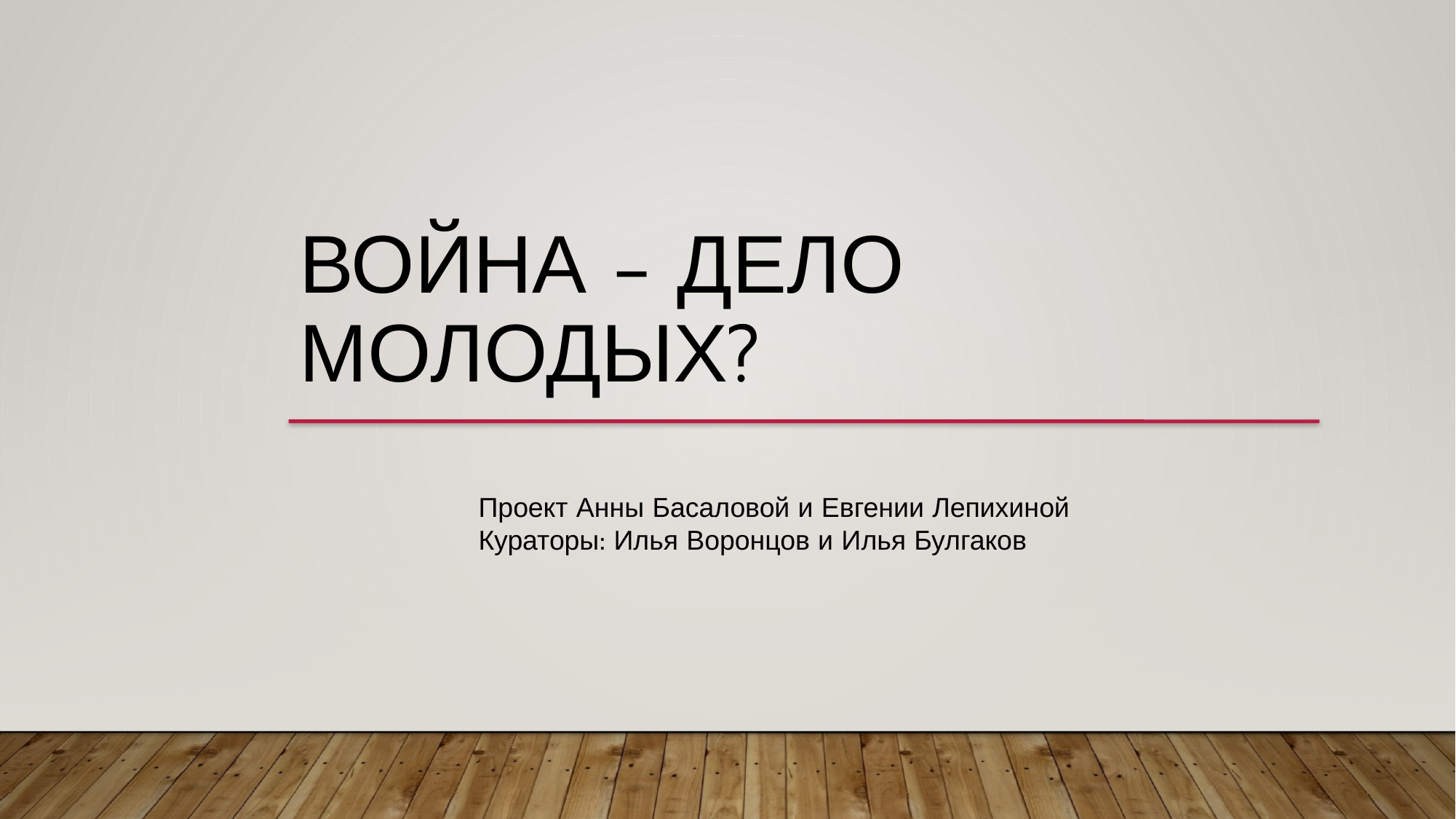

Война – дело молодых?
Проект Анны Басаловой и Евгении Лепихиной
Кураторы: Илья Воронцов и Илья Булгаков